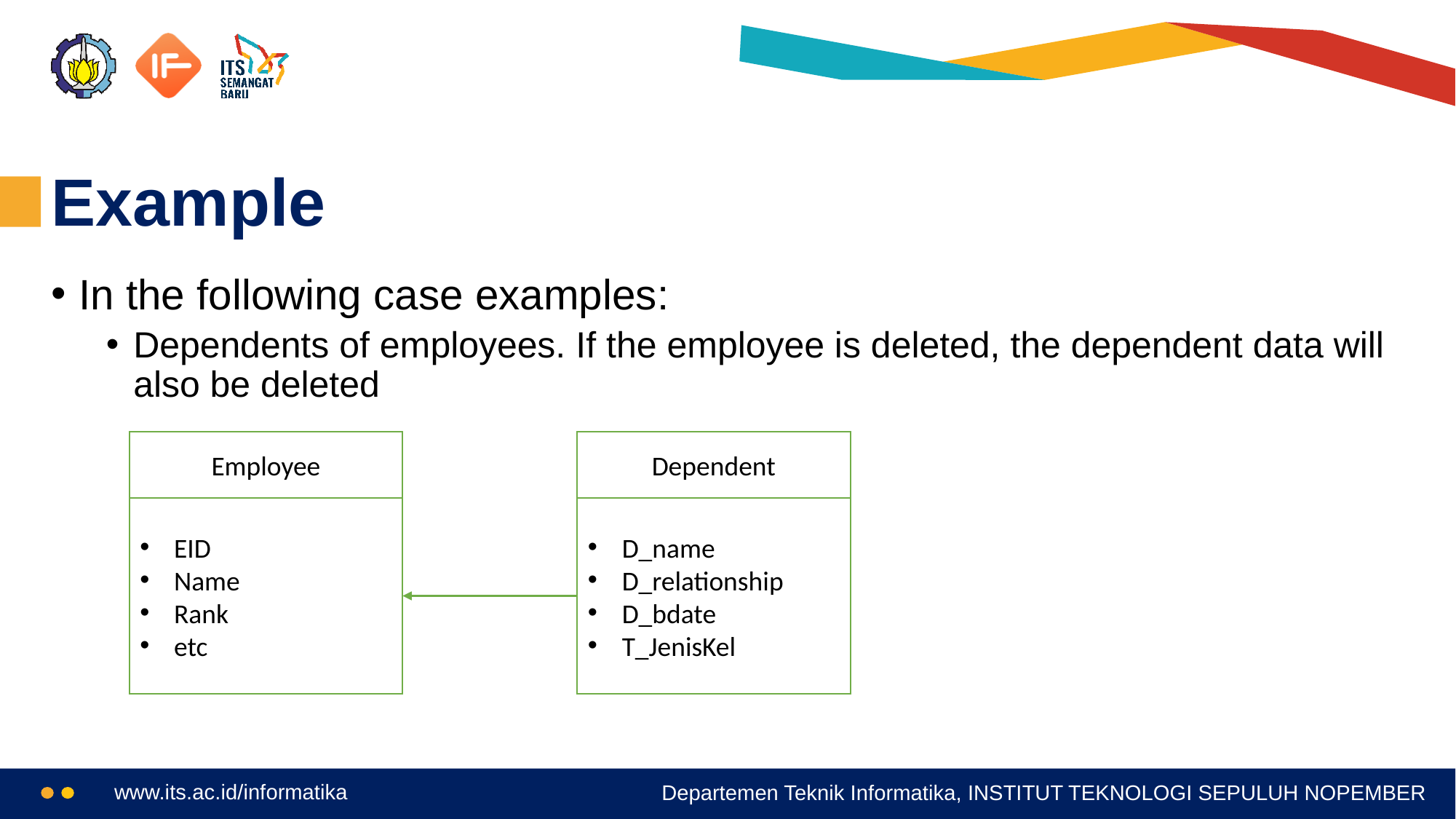

# Example
In the following case examples:
Dependents of employees. If the employee is deleted, the dependent data will also be deleted

Employee
EID
Name
Rank
etc
Dependent
D_name
D_relationship
D_bdate
T_JenisKel